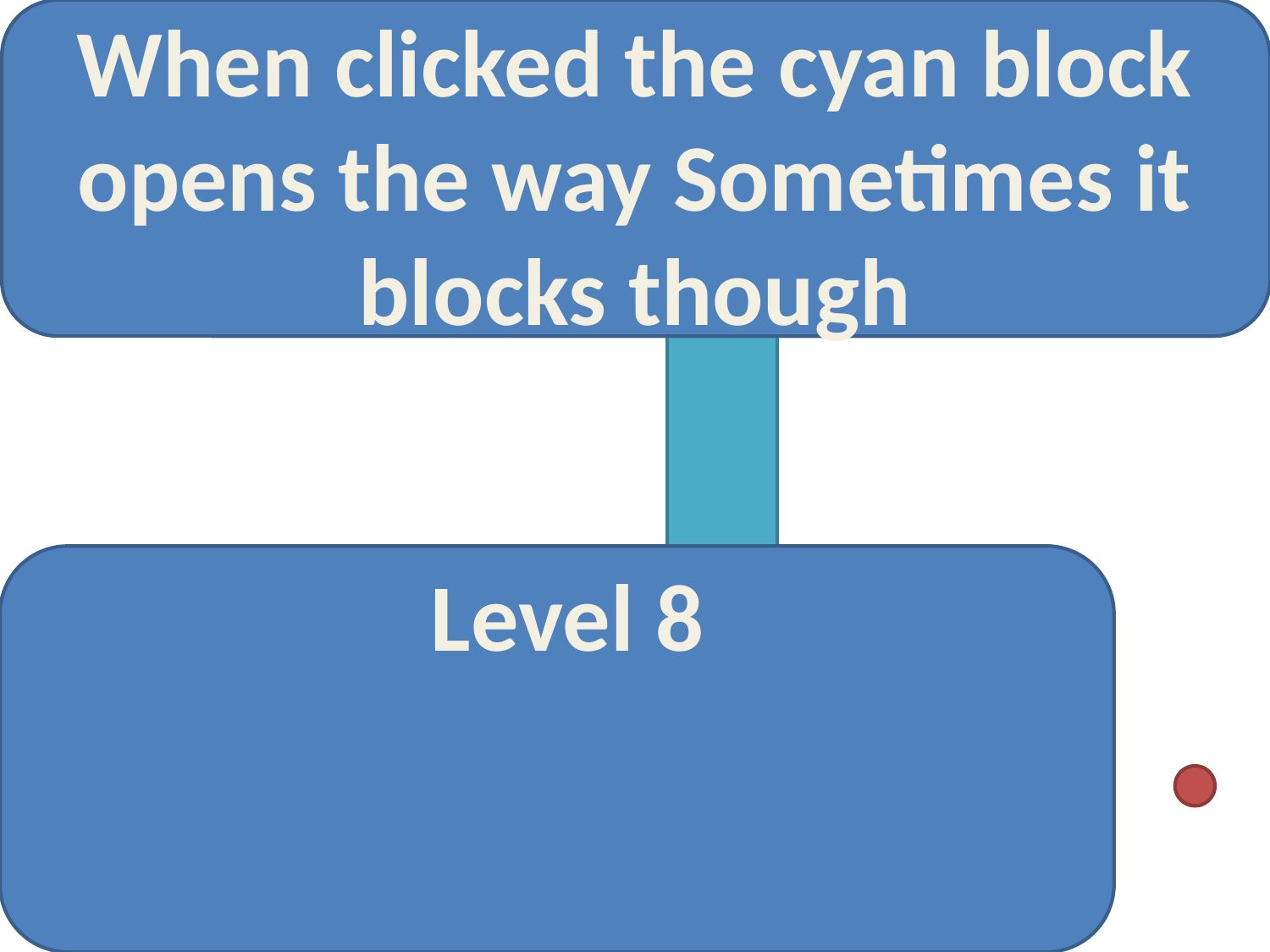

When clicked the cyan block opens the way Sometimes it blocks though

Level 8